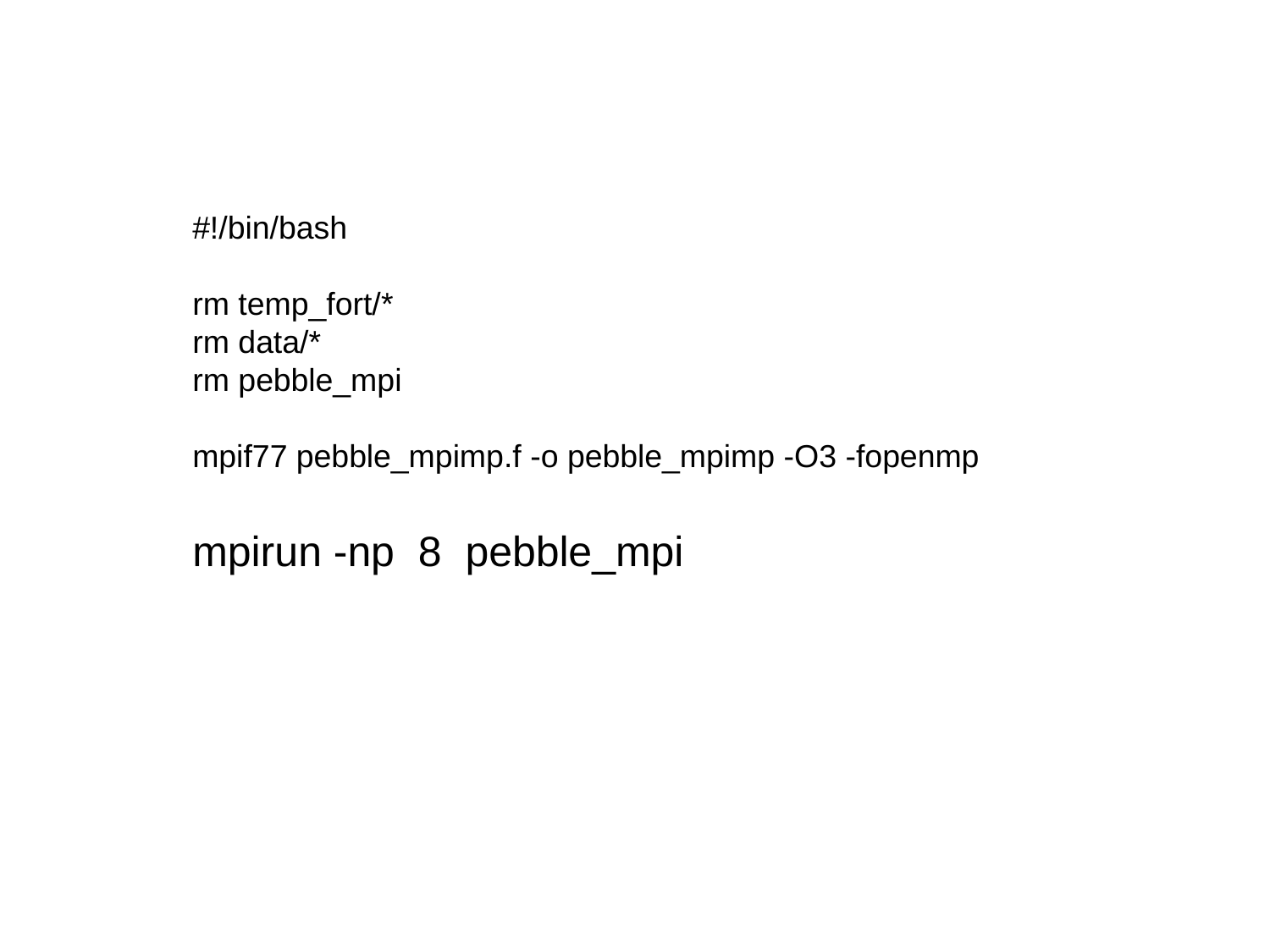

#!/bin/bash

rm temp_fort/*
rm data/*
rm pebble_mpi

mpif77 pebble_mpimp.f -o pebble_mpimp -O3 -fopenmp

mpirun -np  8  pebble_mpi